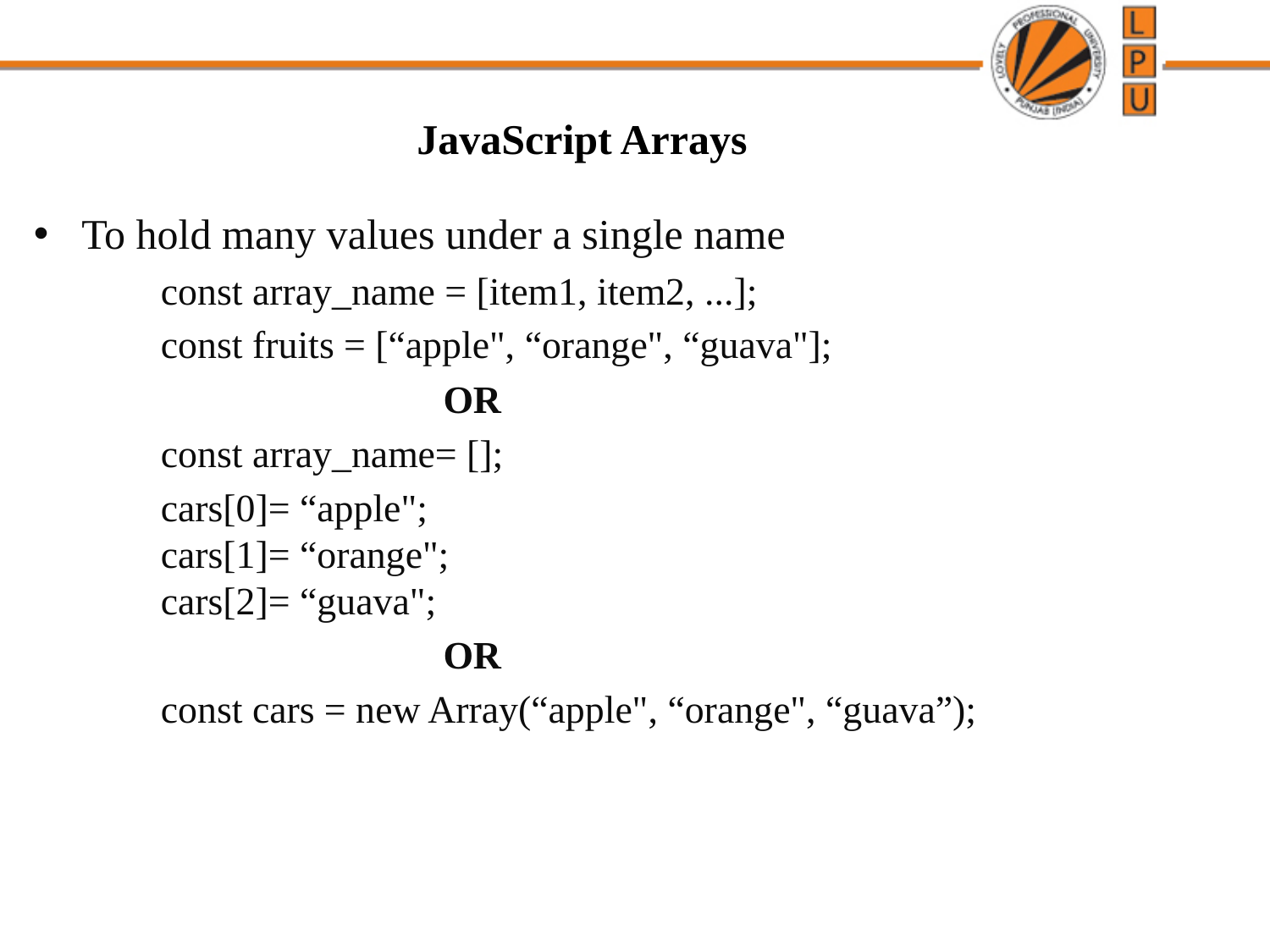

# JavaScript Arrays
To hold many values under a single name
const array_name = [item1, item2, ...];
const fruits = [“apple", “orange", “guava"];
                             OR
const array_name= [];
cars[0]= “apple";
cars[1]= “orange";
cars[2]= “guava";
                             OR
const cars = new Array(“apple", “orange", “guava”);